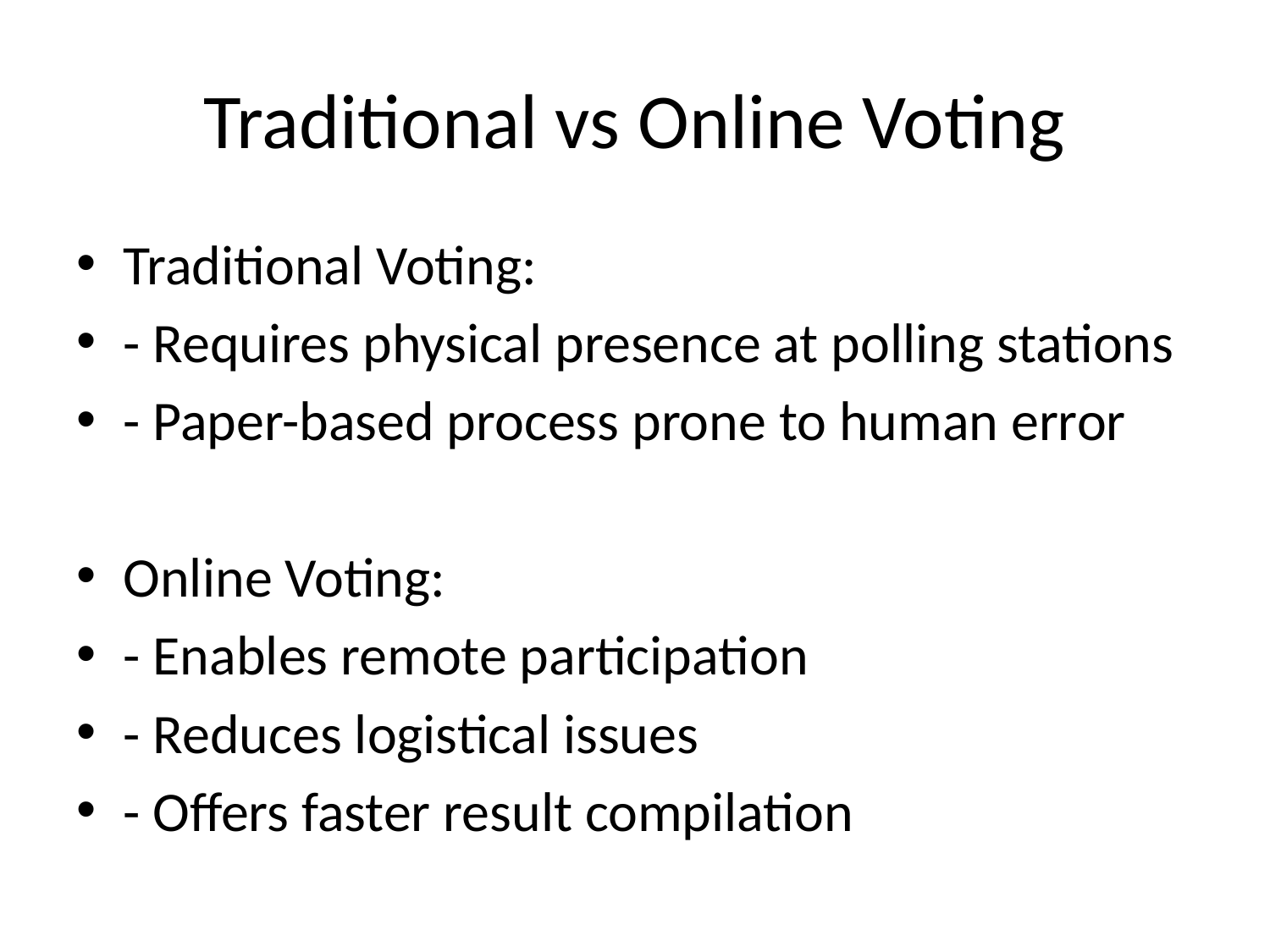

# Traditional vs Online Voting
Traditional Voting:
- Requires physical presence at polling stations
- Paper-based process prone to human error

Online Voting:
- Enables remote participation
- Reduces logistical issues
- Offers faster result compilation